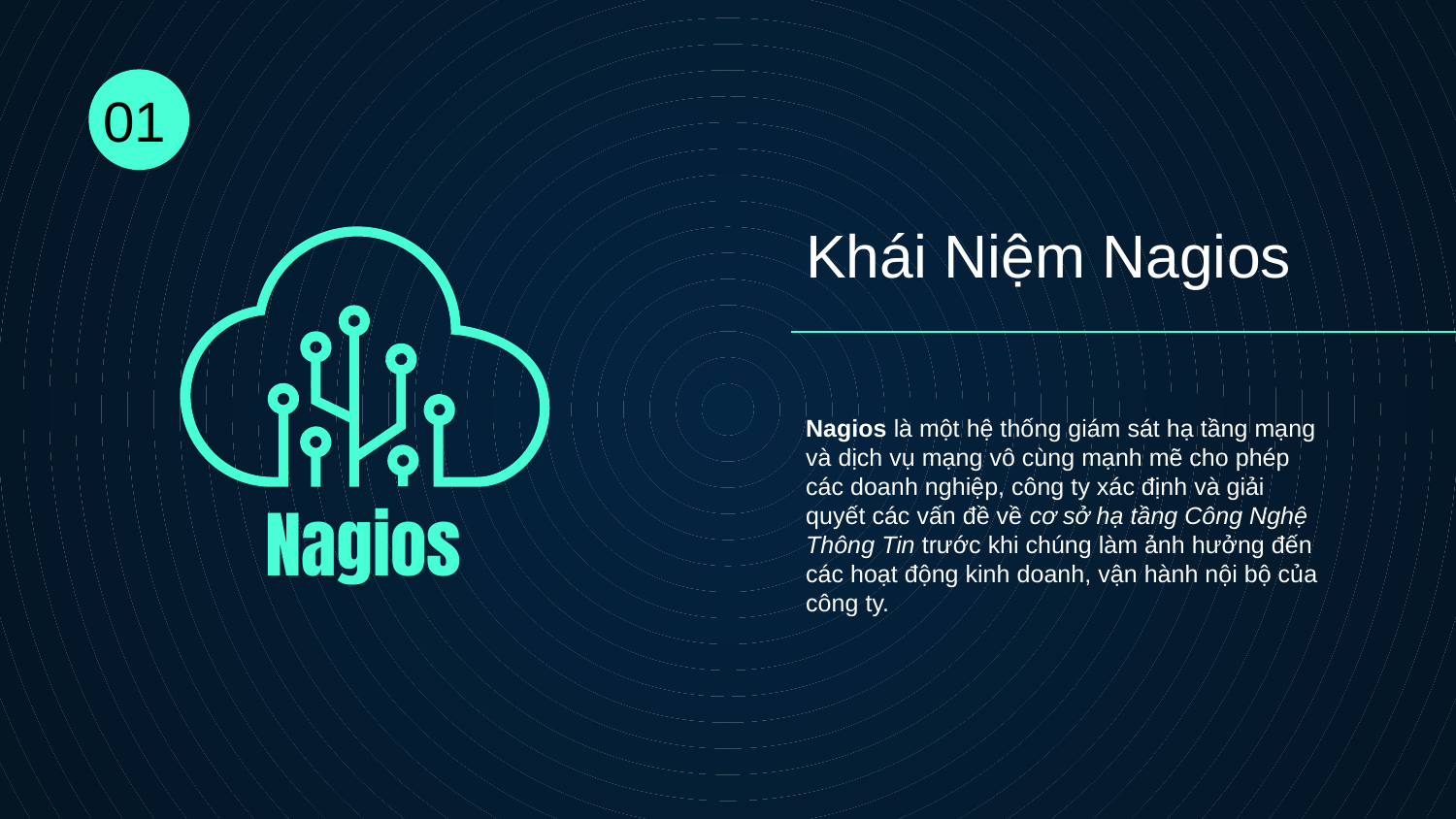

01
# Khái Niệm Nagios

Nagios là một hệ thống giám sát hạ tầng mạng và dịch vụ mạng vô cùng mạnh mẽ cho phép các doanh nghiệp, công ty xác định và giải quyết các vấn đề về cơ sở hạ tầng Công Nghệ Thông Tin trước khi chúng làm ảnh hưởng đến các hoạt động kinh doanh, vận hành nội bộ của công ty.
Nagios